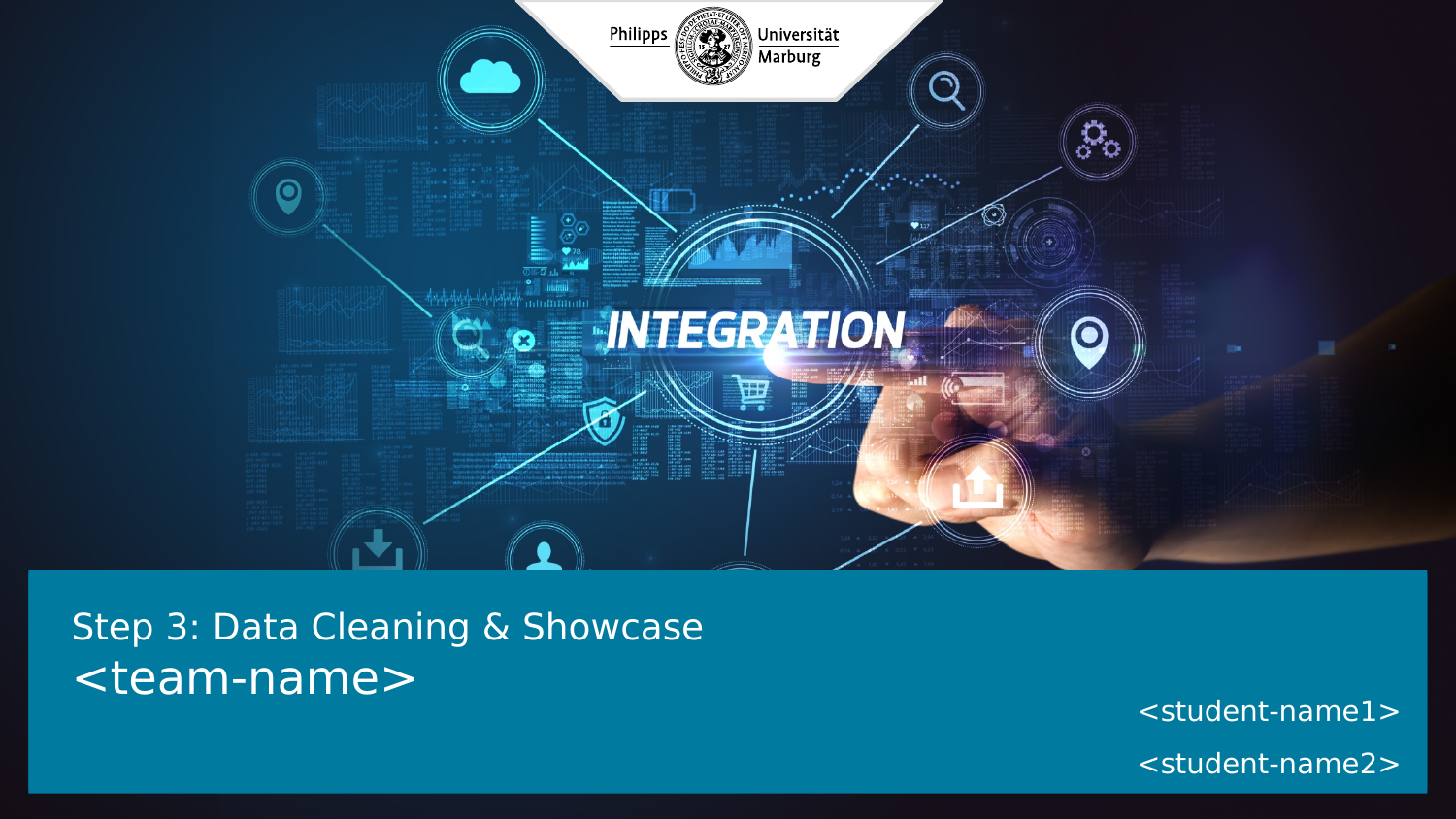

# Step 3: Data Cleaning & Showcase <team-name>
<student-name1>
<student-name2>